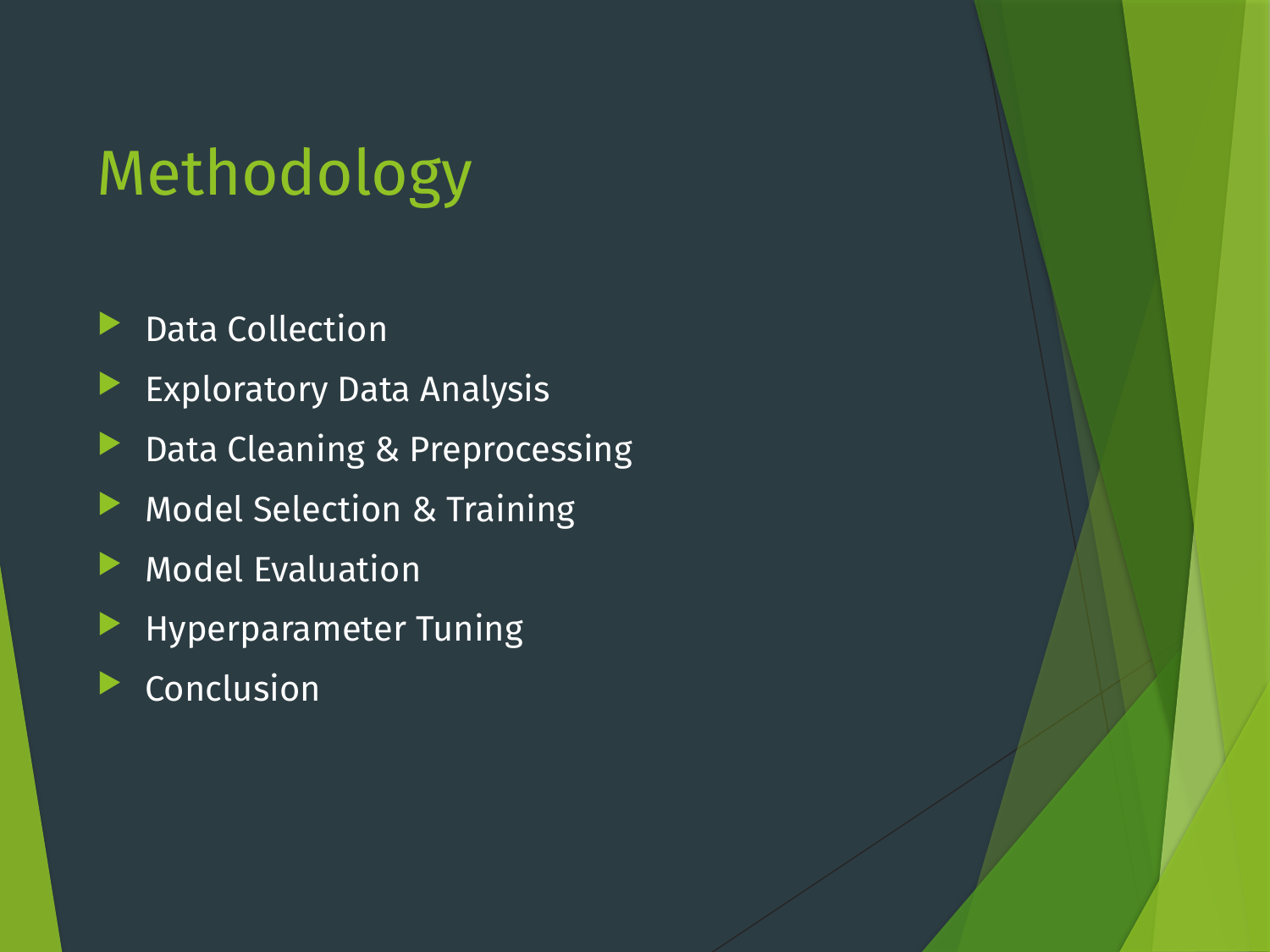

# Methodology
Data Collection
Exploratory Data Analysis
Data Cleaning & Preprocessing
Model Selection & Training
Model Evaluation
Hyperparameter Tuning
Conclusion